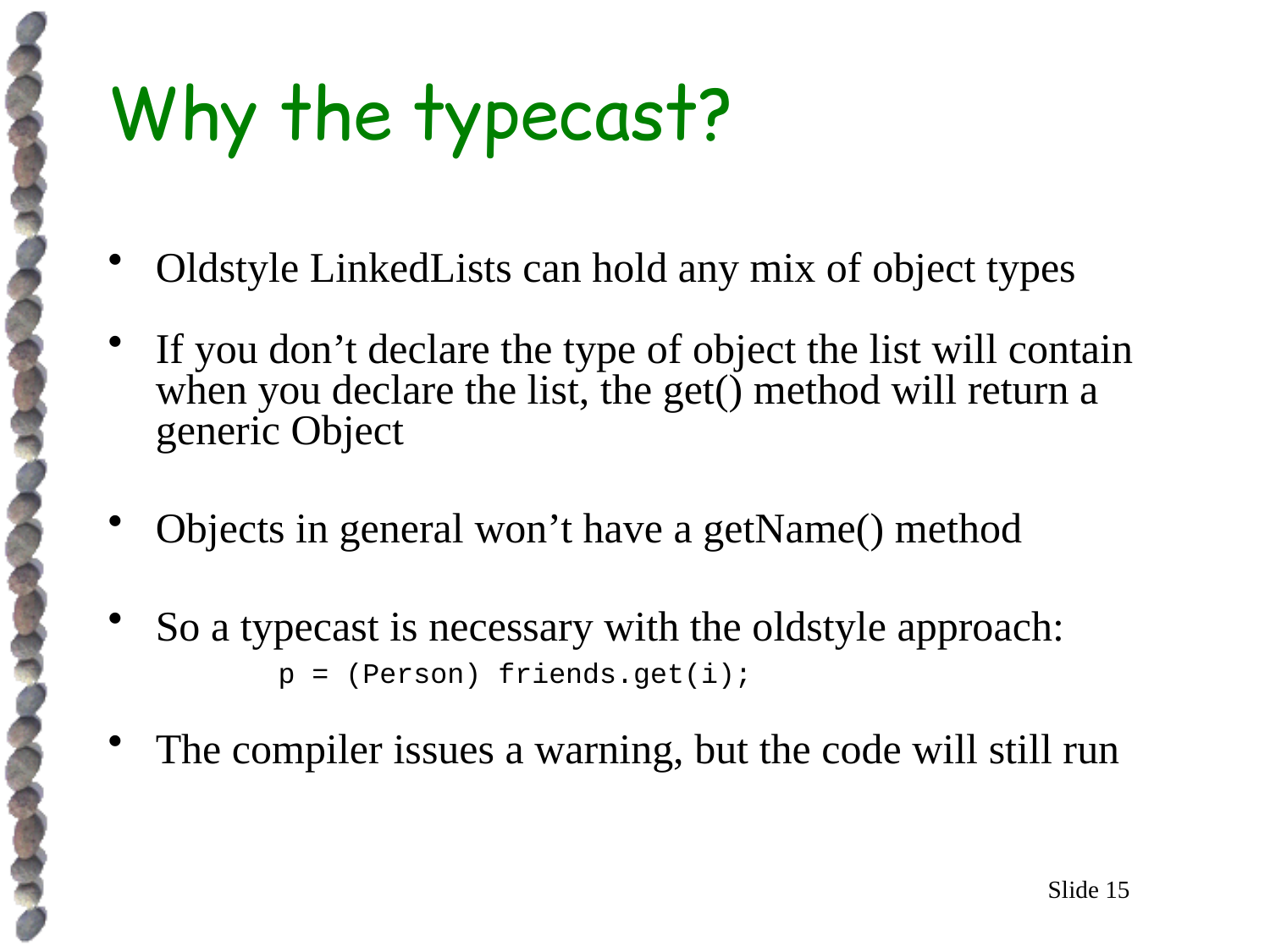

# Why the typecast?
Oldstyle LinkedLists can hold any mix of object types

If you don’t declare the type of object the list will contain when you declare the list, the get() method will return a generic Object

Objects in general won’t have a getName() method

So a typecast is necessary with the oldstyle approach:
            p = (Person) friends.get(i);

The compiler issues a warning, but the code will still run
Slide 15